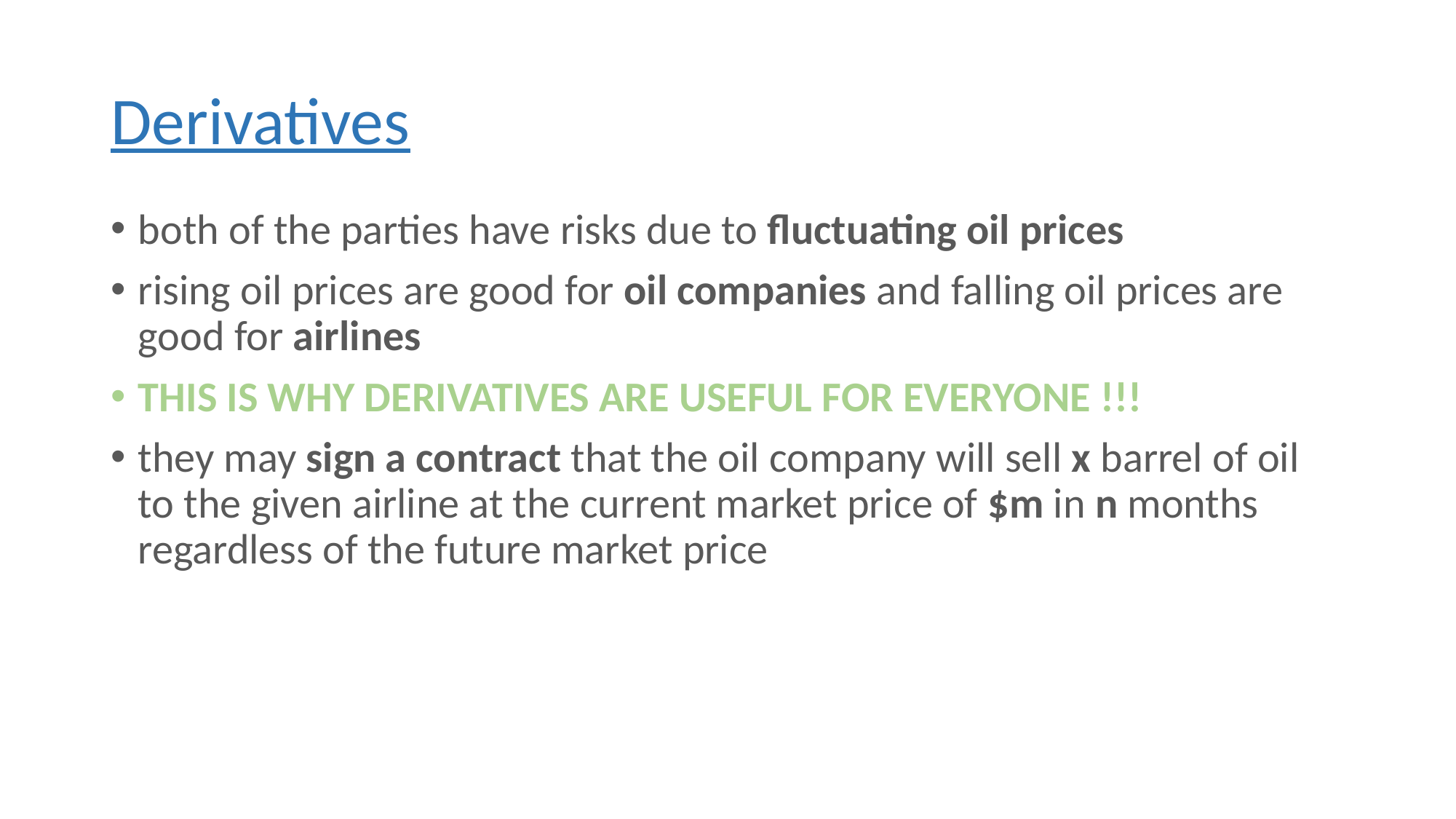

# Derivatives
both of the parties have risks due to fluctuating oil prices
rising oil prices are good for oil companies and falling oil prices are good for airlines
THIS IS WHY DERIVATIVES ARE USEFUL FOR EVERYONE !!!
they may sign a contract that the oil company will sell x barrel of oil to the given airline at the current market price of $m in n months regardless of the future market price